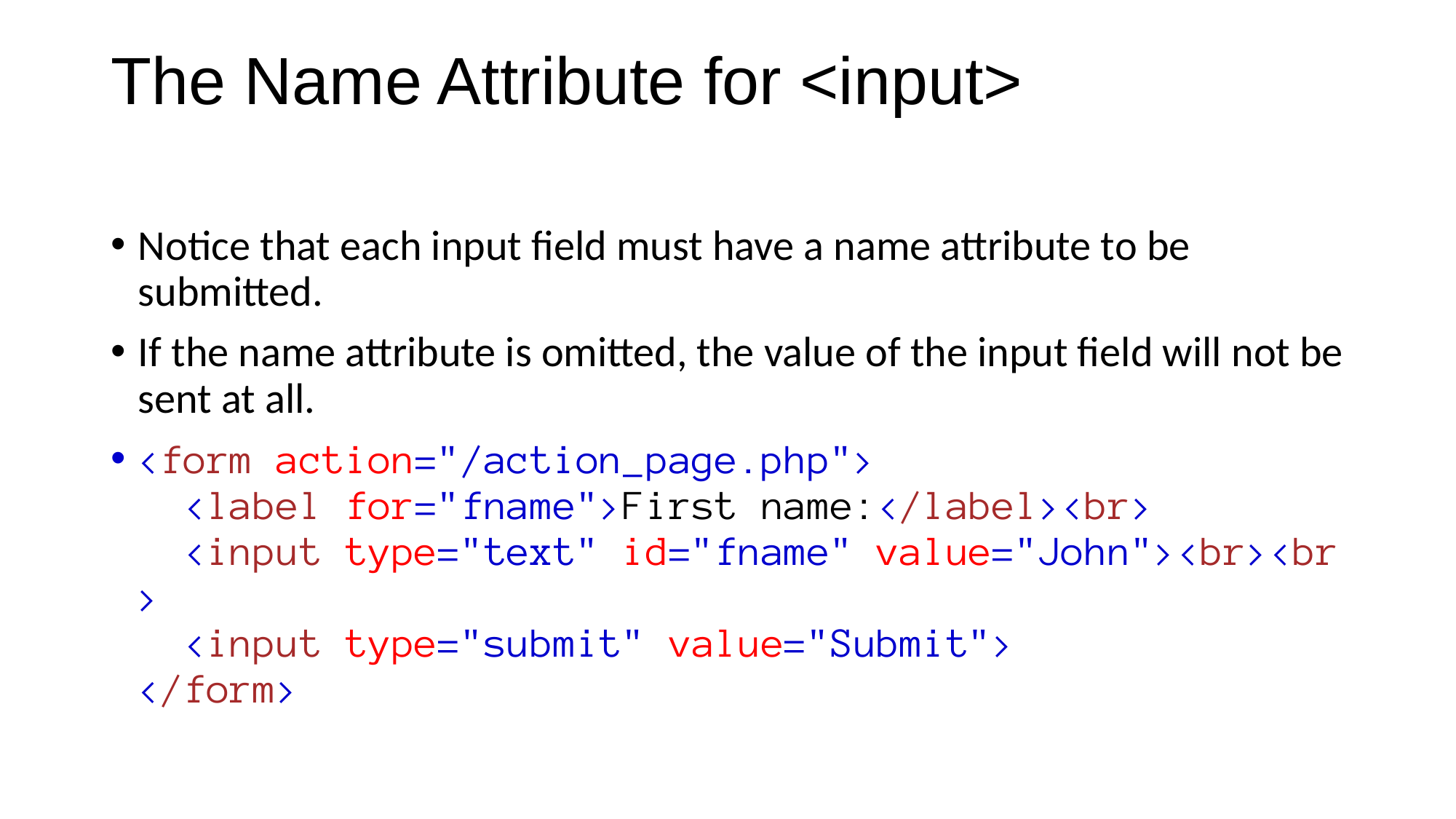

# The Name Attribute for <input>
Notice that each input field must have a name attribute to be submitted.
If the name attribute is omitted, the value of the input field will not be sent at all.
<form action="/action_page.php">
  <label for="fname">First name:</label><br>
  <input type="text" id="fname" value="John"><br><br>
  <input type="submit" value="Submit">
</form>